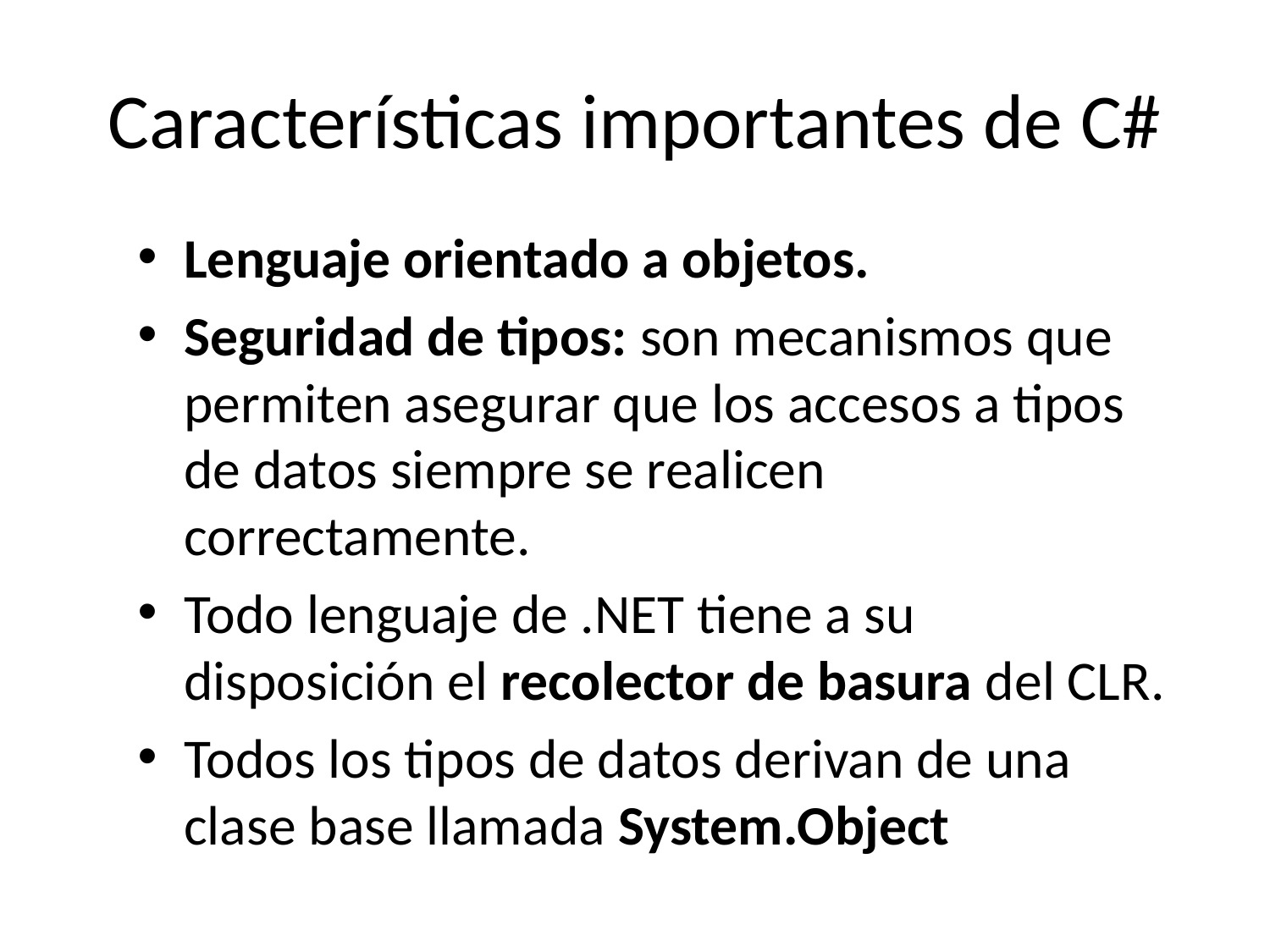

# Características importantes de C#
Lenguaje orientado a objetos.
Seguridad de tipos: son mecanismos que permiten asegurar que los accesos a tipos de datos siempre se realicen correctamente.
Todo lenguaje de .NET tiene a su disposición el recolector de basura del CLR.
Todos los tipos de datos derivan de una clase base llamada System.Object